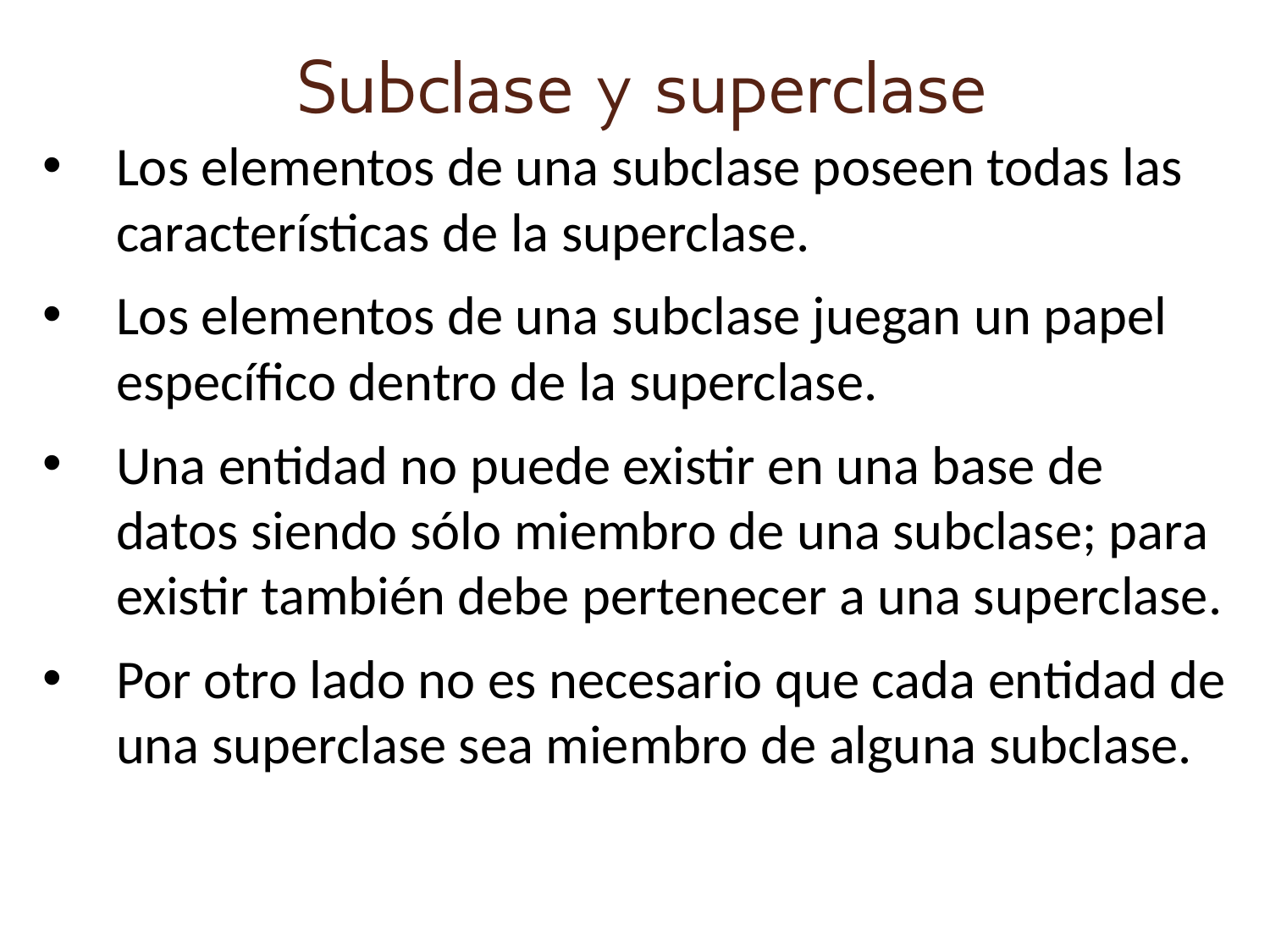

Subclase y superclase
Los elementos de una subclase poseen todas las características de la superclase.
Los elementos de una subclase juegan un papel específico dentro de la superclase.
Una entidad no puede existir en una base de datos siendo sólo miembro de una subclase; para existir también debe pertenecer a una superclase.
Por otro lado no es necesario que cada entidad de una superclase sea miembro de alguna subclase.